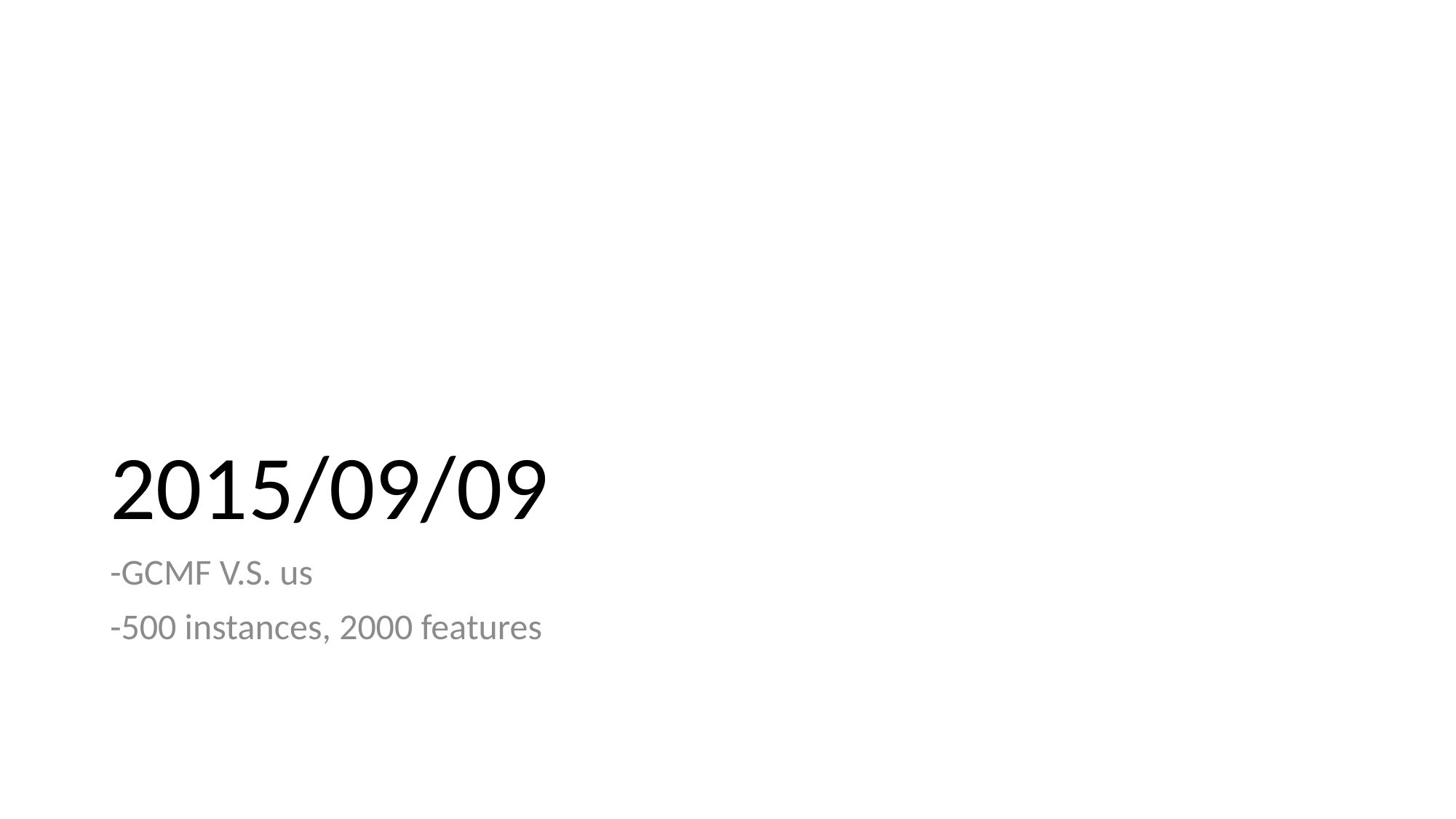

# 2015/09/09
-GCMF V.S. us
-500 instances, 2000 features